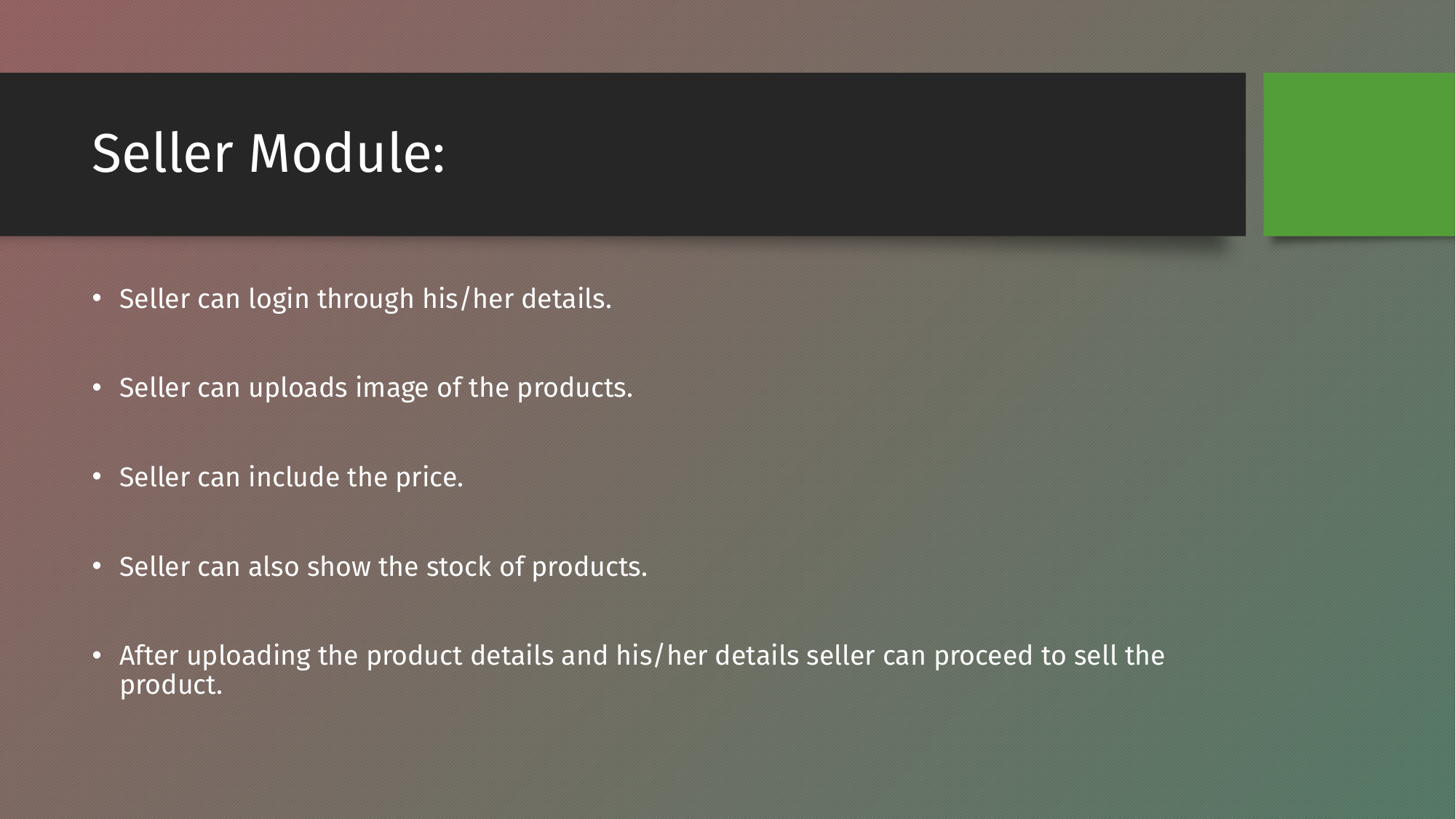

# Seller Module:
Seller can login through his/her details.

Seller can uploads image of the products.

Seller can include the price.

Seller can also show the stock of products.

After uploading the product details and his/her details seller can proceed to sell the product.